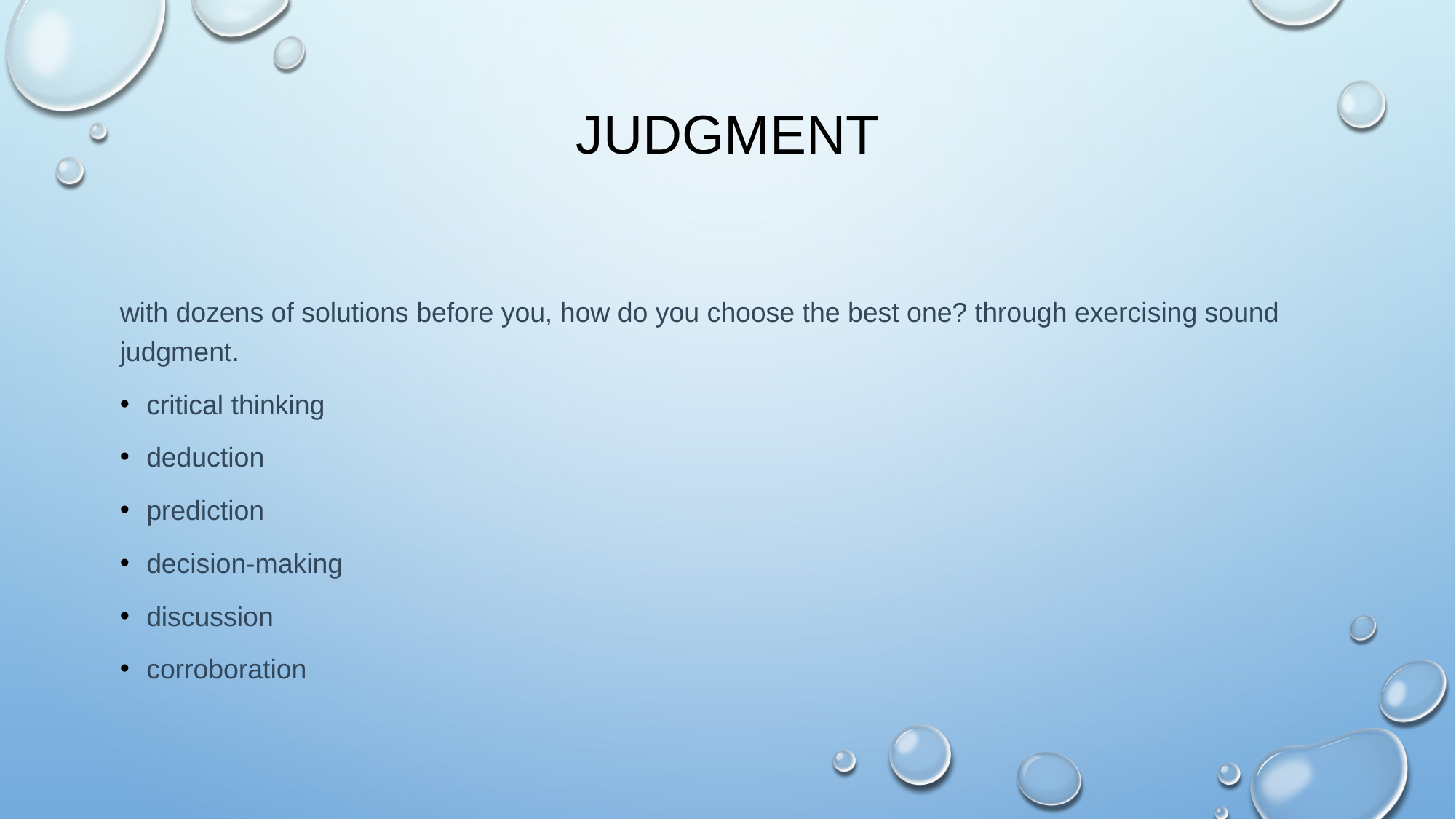

# Judgment
with dozens of solutions before you, how do you choose the best one? through exercising sound judgment.
critical thinking
deduction
prediction
decision-making
discussion
corroboration